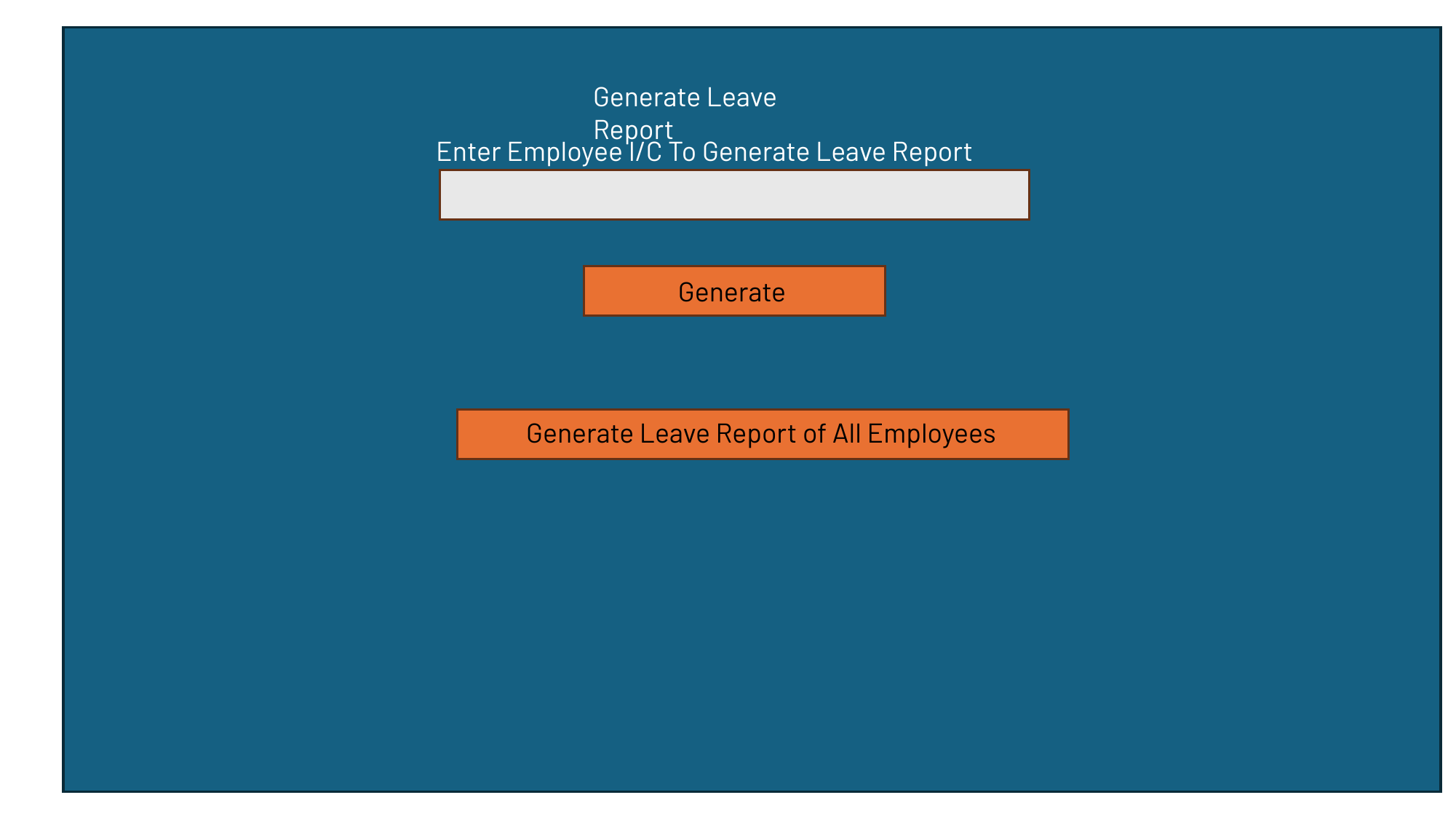

Generate Leave Report
Enter Employee I/C To Generate Leave Report

Generate

Generate Leave Report of All Employees